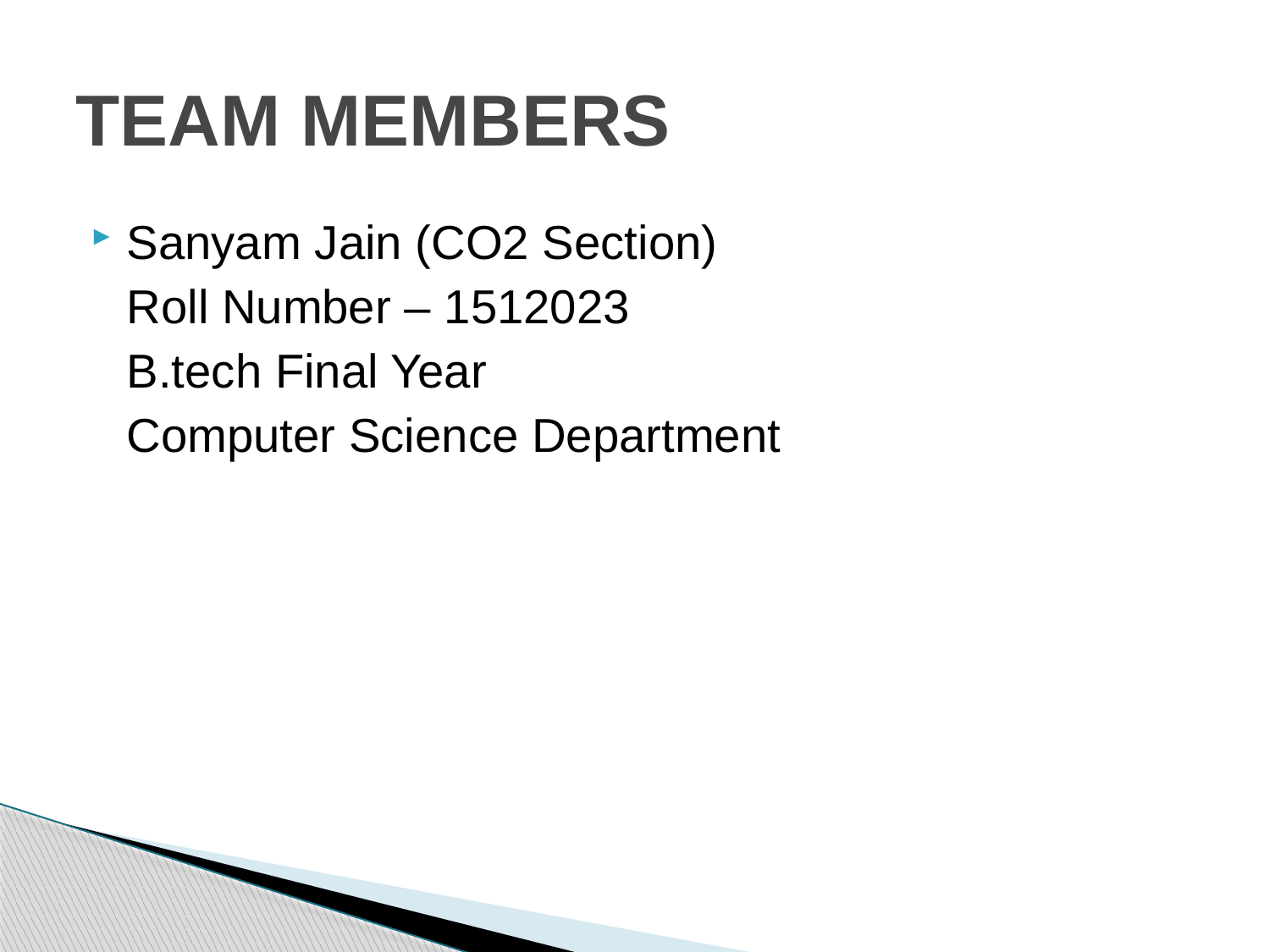

# TEAM MEMBERS
Sanyam Jain (CO2 Section)
	Roll Number – 1512023
	B.tech Final Year
	Computer Science Department